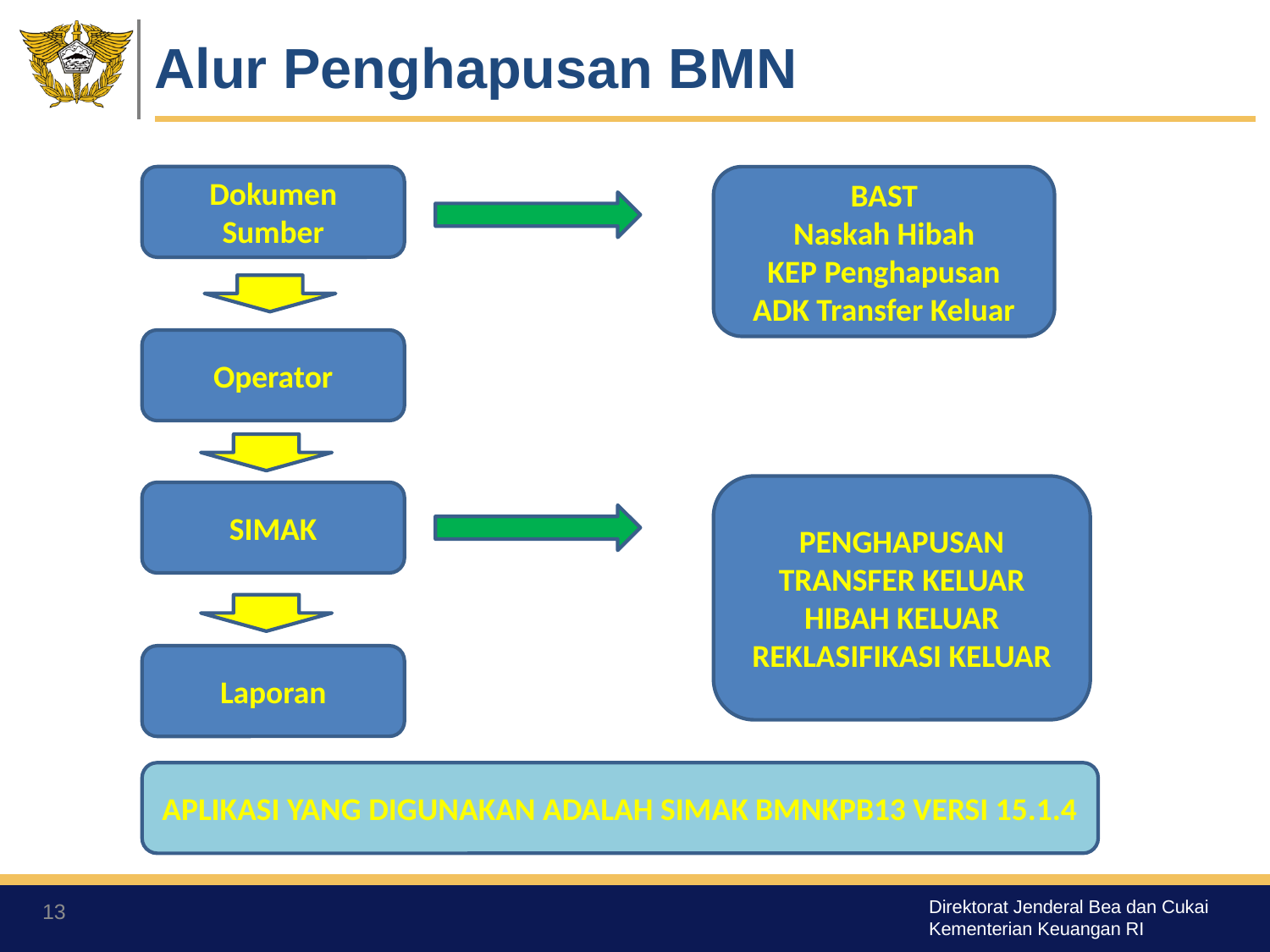

# Alur Penghapusan BMN
Dokumen Sumber
BAST
Naskah Hibah
KEP Penghapusan
ADK Transfer Keluar

Operator

PENGHAPUSAN
TRANSFER KELUAR
HIBAH KELUAR
REKLASIFIKASI KELUAR
SIMAK

Laporan
APLIKASI YANG DIGUNAKAN ADALAH SIMAK BMNKPB13 VERSI 15.1.4